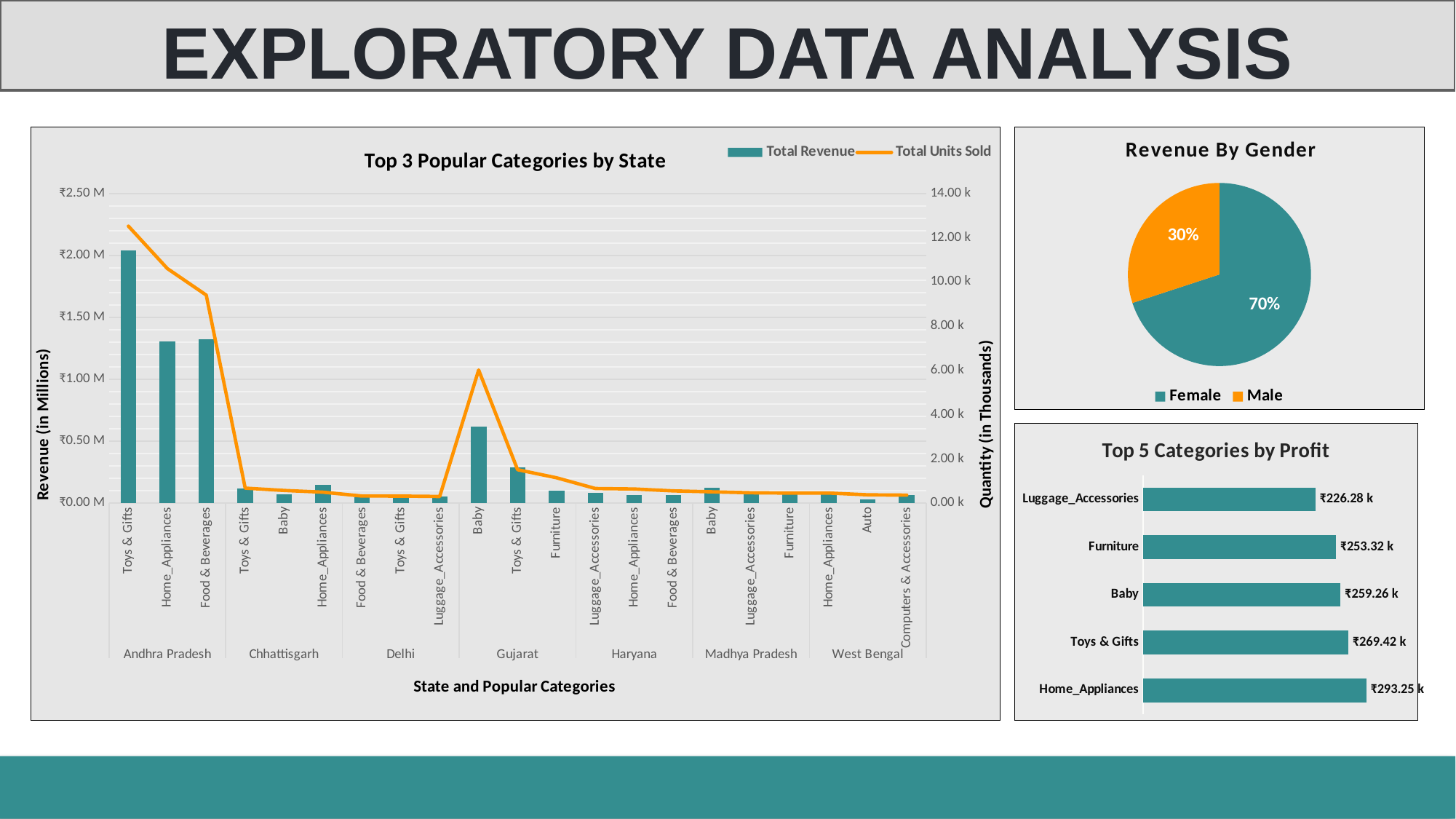

EXPLORATORY DATA ANALYSIS

### Chart: Top 3 Popular Categories by State

| Category | Total Revenue | Total Units Sold |
|---|---|---|
| Toys & Gifts | 2037877.17 | 12524.0 |
| Home_Appliances | 1305431.19 | 10608.0 |
| Food & Beverages | 1323673.82 | 9406.0 |
| Toys & Gifts | 118588.64 | 672.0 |
| Baby | 69818.94 | 566.0 |
| Home_Appliances | 147102.81 | 489.0 |
| Food & Beverages | 48130.25 | 315.0 |
| Toys & Gifts | 51704.69 | 312.0 |
| Luggage_Accessories | 52853.46 | 295.0 |
| Baby | 617309.11 | 6018.0 |
| Toys & Gifts | 284830.6 | 1507.0 |
| Furniture | 97947.91 | 1140.0 |
| Luggage_Accessories | 79354.29 | 655.0 |
| Home_Appliances | 65995.94 | 633.0 |
| Food & Beverages | 65597.74 | 548.0 |
| Baby | 125376.63 | 504.0 |
| Luggage_Accessories | 92503.98 | 462.0 |
| Furniture | 85026.26 | 448.0 |
| Home_Appliances | 73349.84 | 450.0 |
| Auto | 28250.8 | 369.0 |
| Computers & Accessories | 62951.0 | 354.0 |

### Chart: Revenue By Gender

| Category | Revenue |
|---|---|
| Female | 11008466.36 |
| Male | 4726355.91 |

### Chart: Top 5 Categories by Profit

| Category | Total Profit |
|---|---|
| Home_Appliances | 293247.96 |
| Toys & Gifts | 269421.37 |
| Baby | 259258.67 |
| Furniture | 253317.26 |
| Luggage_Accessories | 226284.56 |